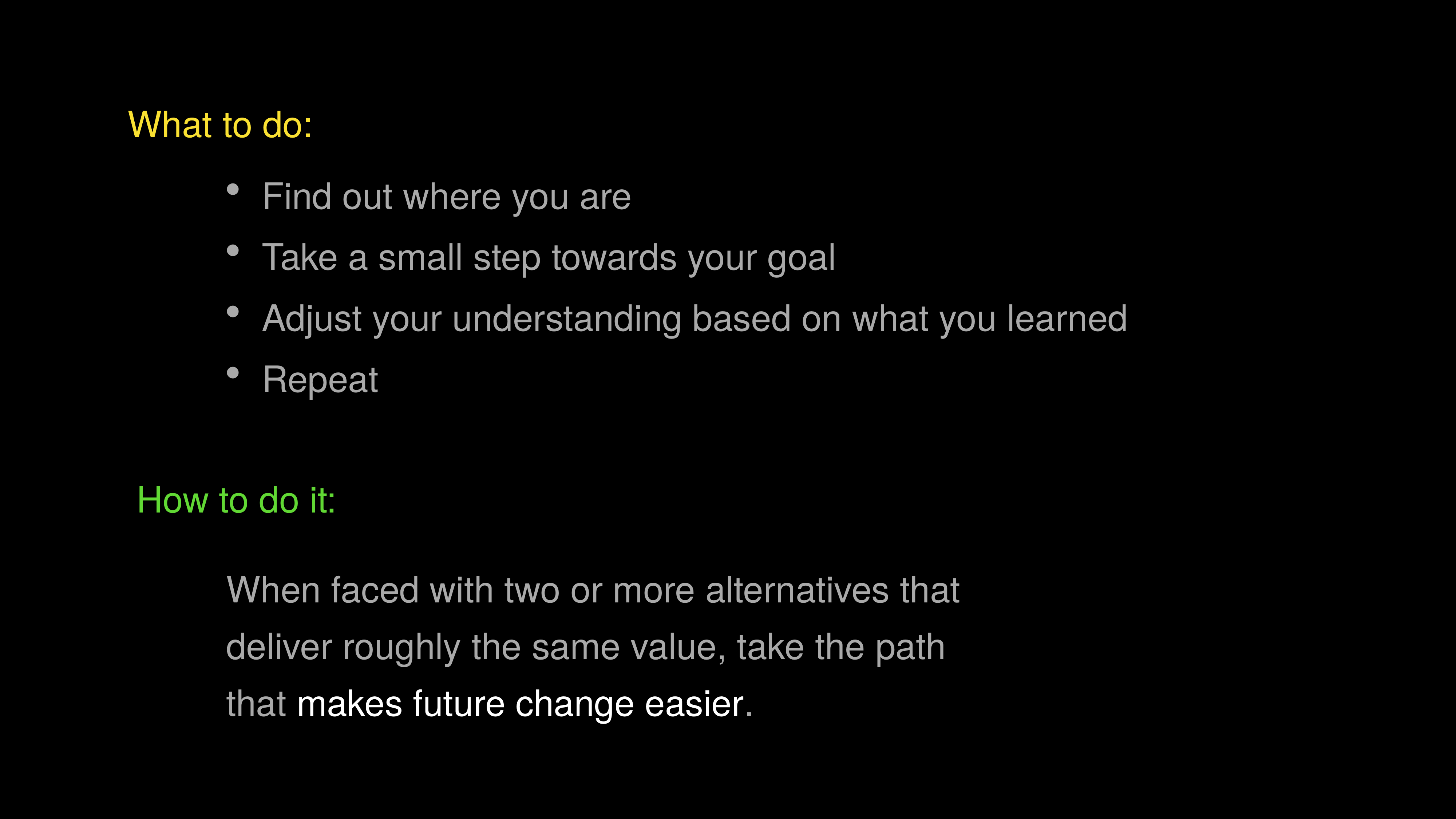

What to do:
Find out where you are
Take a small step towards your goal
Adjust your understanding based on what you learned
Repeat
How to do it:
When faced with two or more alternatives that deliver roughly the same value, take the path that makes future change easier.